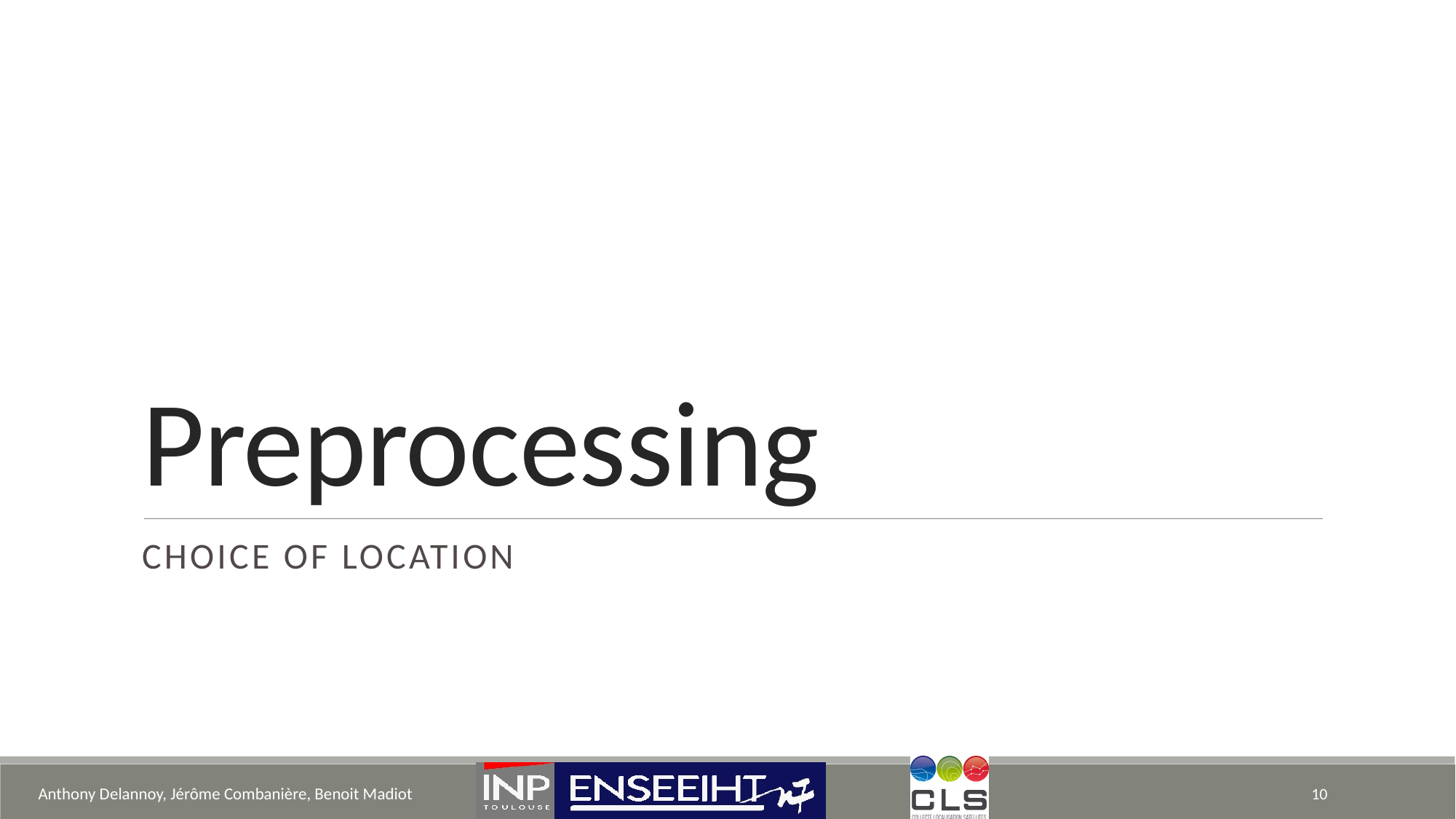

# Preprocessing
Choice of location
Anthony Delannoy, Jérôme Combanière, Benoit Madiot
10